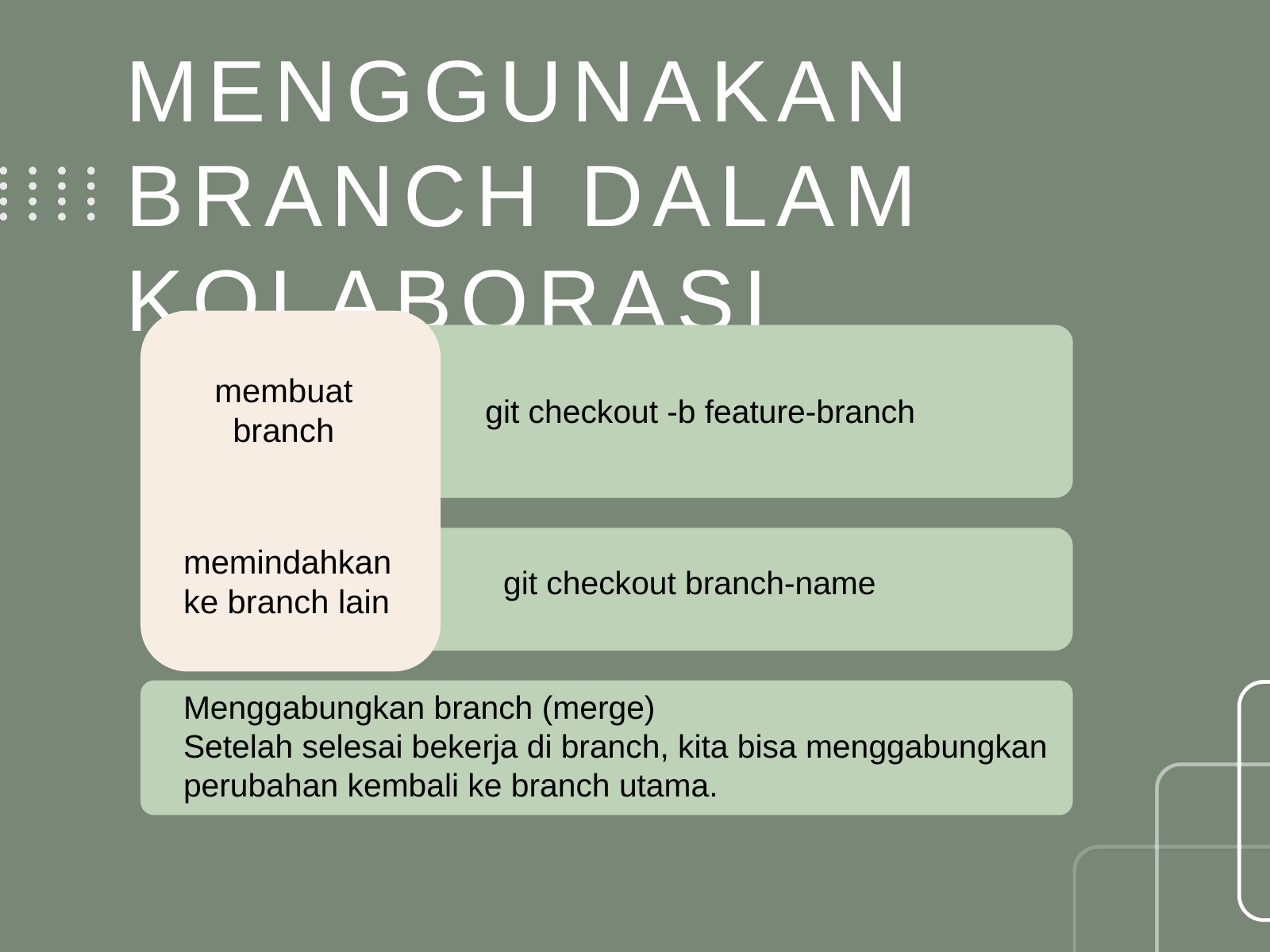

MENGGUNAKAN BRANCH DALAM KOLABORASI

membuat branch
git checkout -b feature-branch

memindahkan ke branch lain
git checkout branch-name

Menggabungkan branch (merge)
Setelah selesai bekerja di branch, kita bisa menggabungkan perubahan kembali ke branch utama.